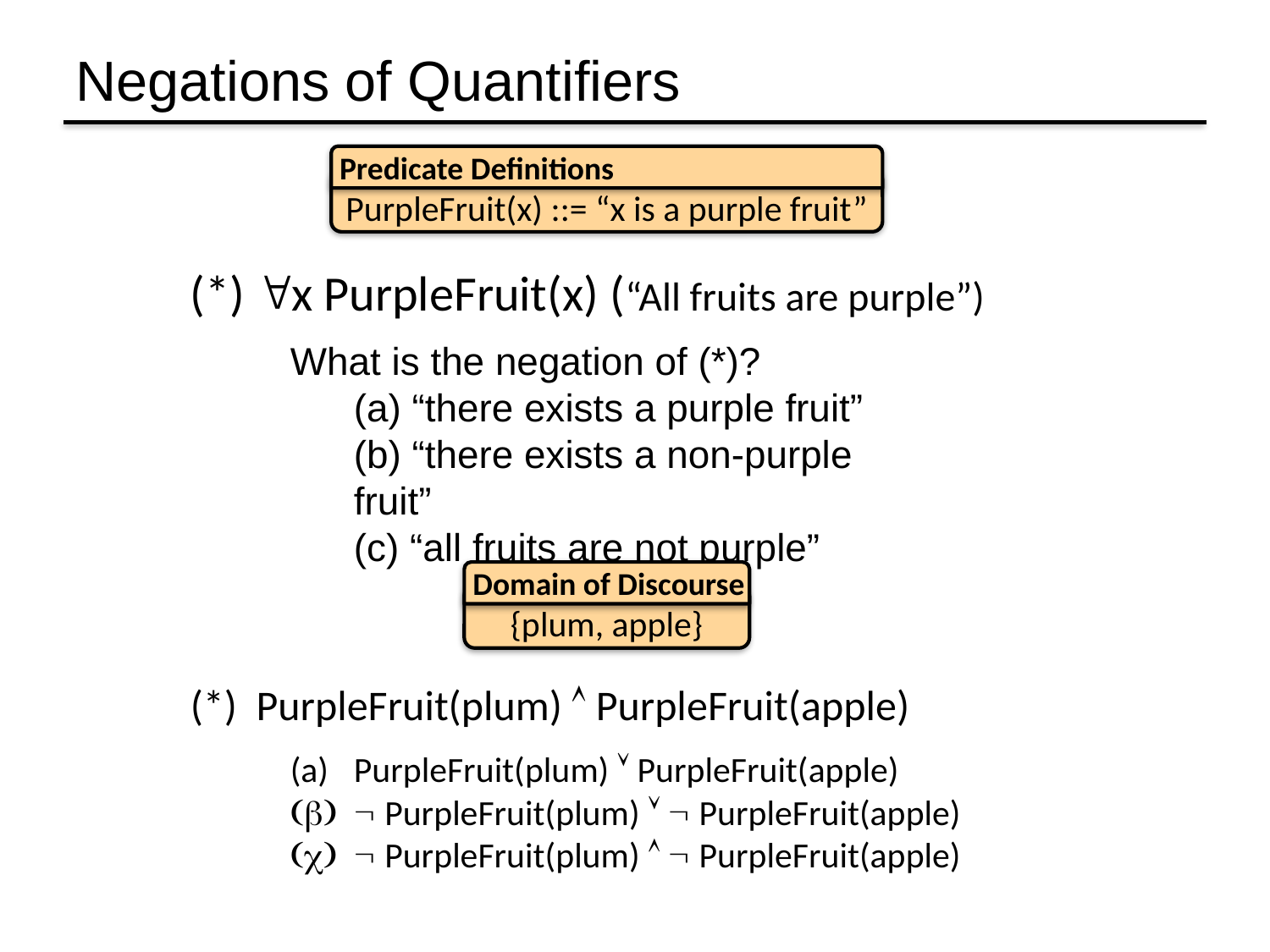

# Negations of Quantifiers
Predicate Definitions
PurpleFruit(x) ::= “x is a purple fruit”
(*) ∀x PurpleFruit(x) (“All fruits are purple”)
What is the negation of (*)?
(a) “there exists a purple fruit”
(b) “there exists a non-purple fruit”
(c) “all fruits are not purple”
Domain of Discourse
{plum, apple}
(*)  PurpleFruit(plum) ∧ PurpleFruit(apple)
PurpleFruit(plum) ∨ PurpleFruit(apple)
¬ PurpleFruit(plum) ∨ ¬ PurpleFruit(apple)
¬ PurpleFruit(plum) ∧ ¬ PurpleFruit(apple)